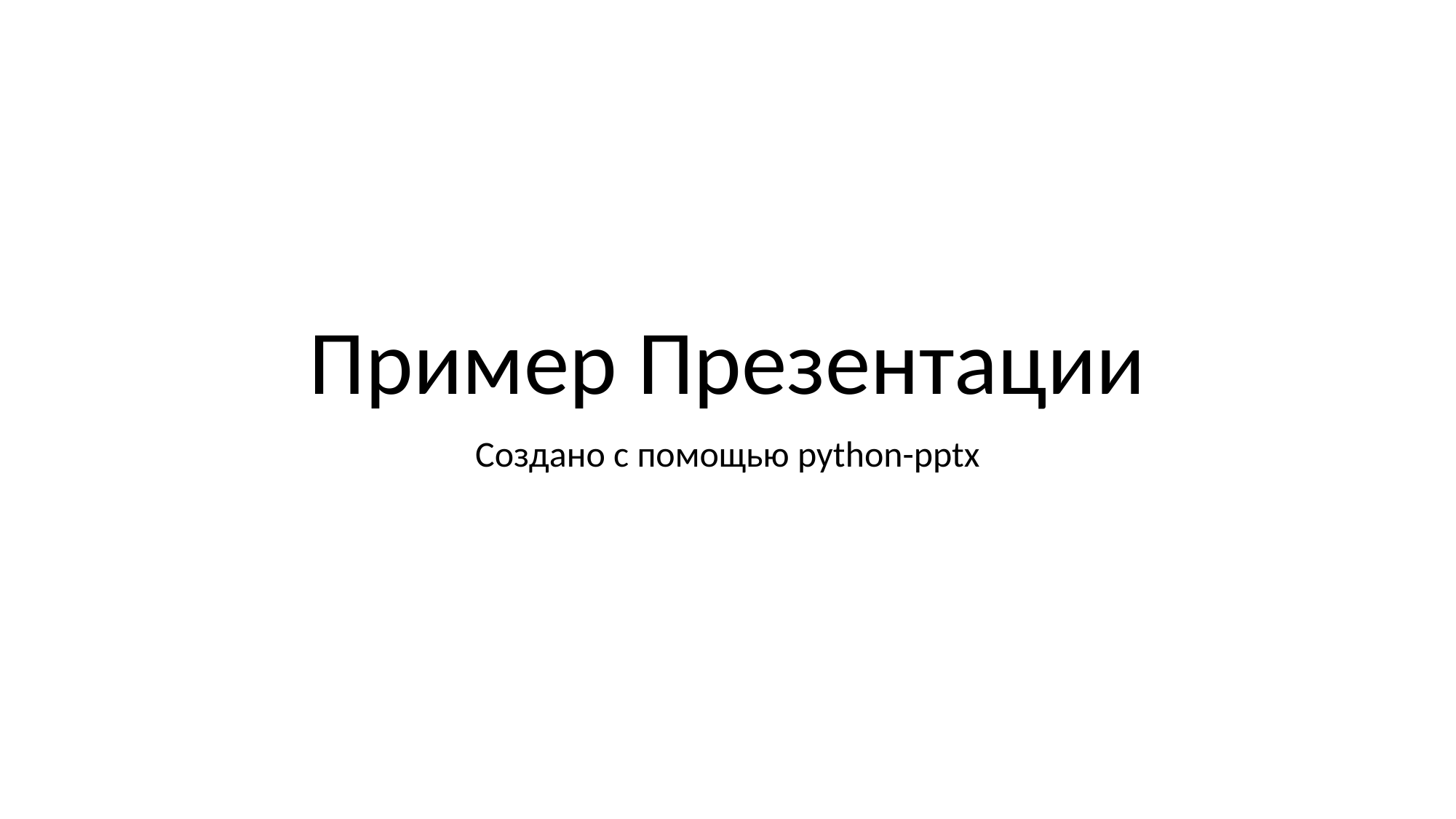

# Пример Презентации
Создано с помощью python-pptx